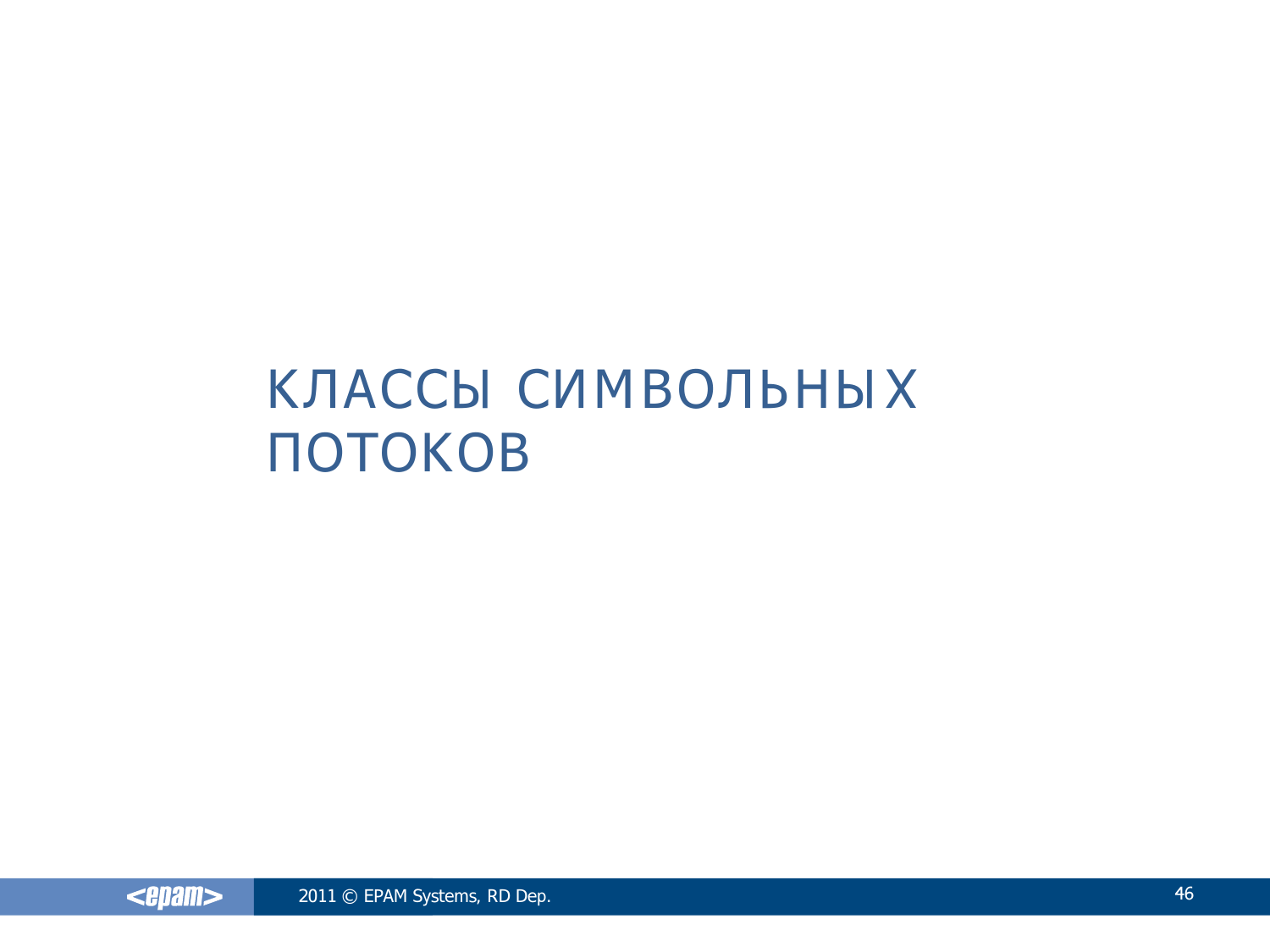

# Классы символьных потоков
46
2011 © EPAM Systems, RD Dep.